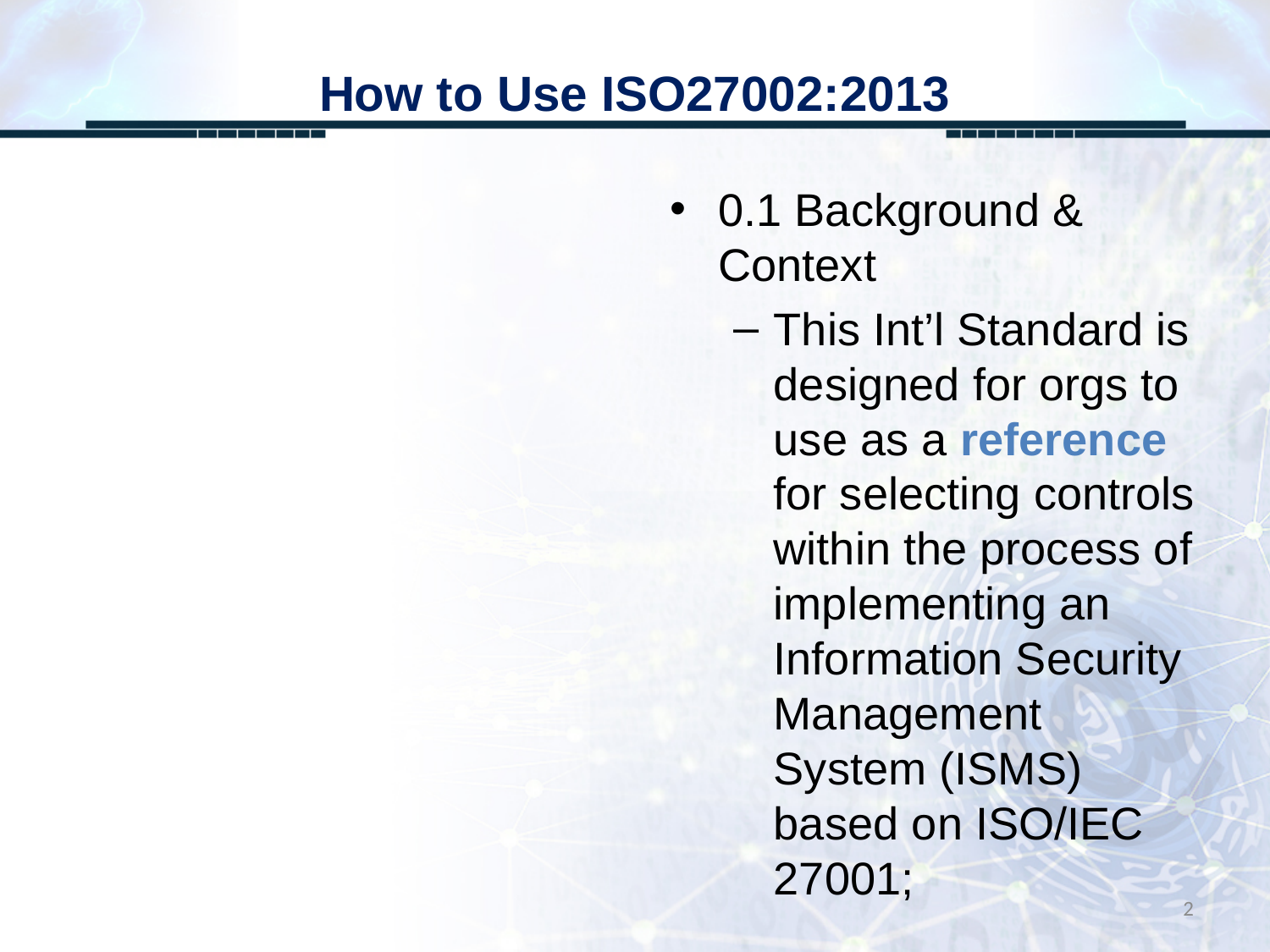

# How to Use ISO27002:2013
0.1 Background & Context
This Int’l Standard is designed for orgs to use as a reference for selecting controls within the process of implementing an Information Security Management System (ISMS) based on ISO/IEC 27001;
2